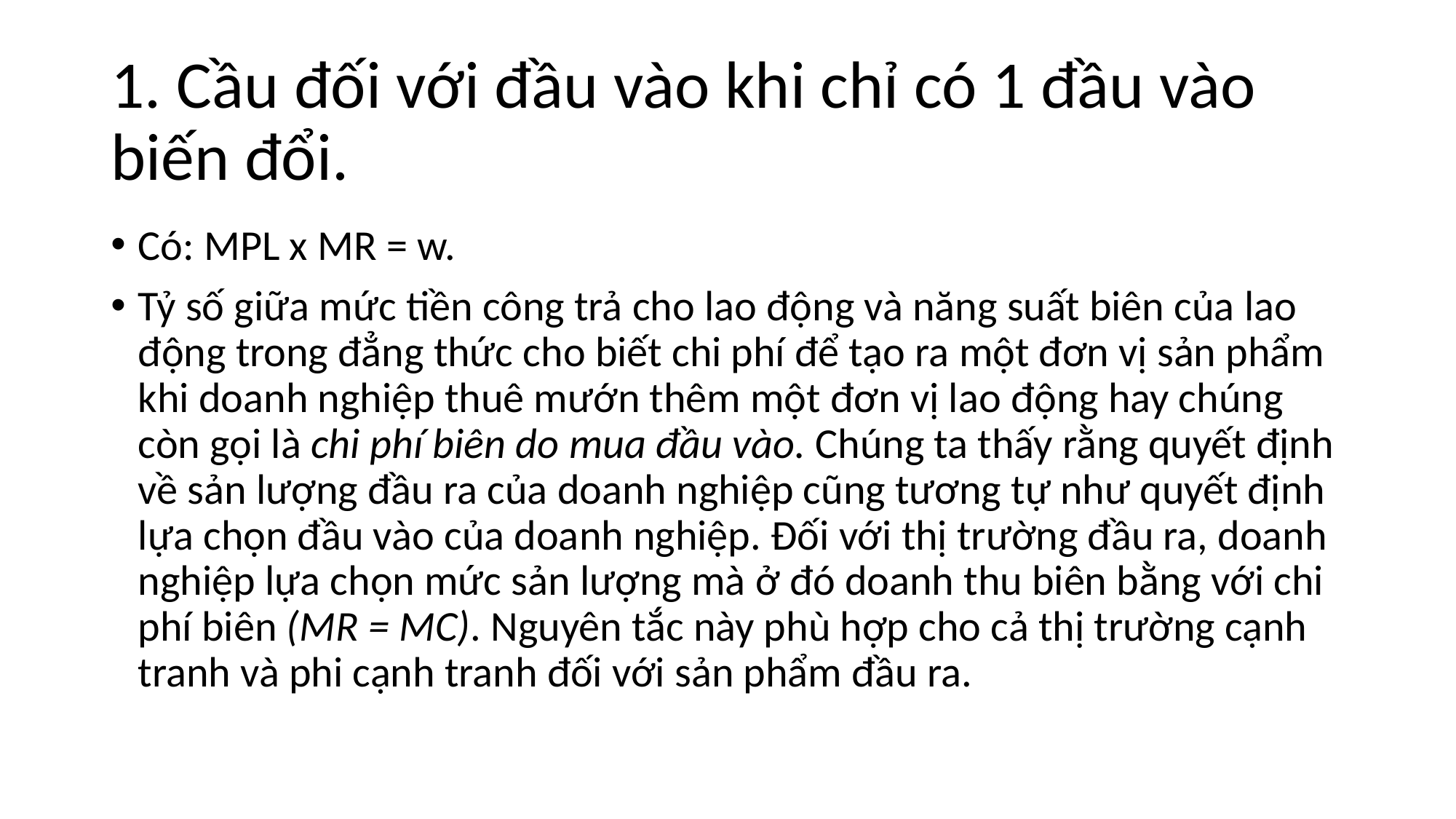

# 1. Cầu đối với đầu vào khi chỉ có 1 đầu vào biến đổi.
Có: MPL x MR = w.
Tỷ số giữa mức tiền công trả cho lao động và năng suất biên của lao động trong đẳng thức cho biết chi phí để tạo ra một đơn vị sản phẩm khi doanh nghiệp thuê mướn thêm một đơn vị lao động hay chúng còn gọi là chi phí biên do mua đầu vào. Chúng ta thấy rằng quyết định về sản lượng đầu ra của doanh nghiệp cũng tương tự như quyết định lựa chọn đầu vào của doanh nghiệp. Đối với thị trường đầu ra, doanh nghiệp lựa chọn mức sản lượng mà ở đó doanh thu biên bằng với chi phí biên (MR = MC). Nguyên tắc này phù hợp cho cả thị trường cạnh tranh và phi cạnh tranh đối với sản phẩm đầu ra.